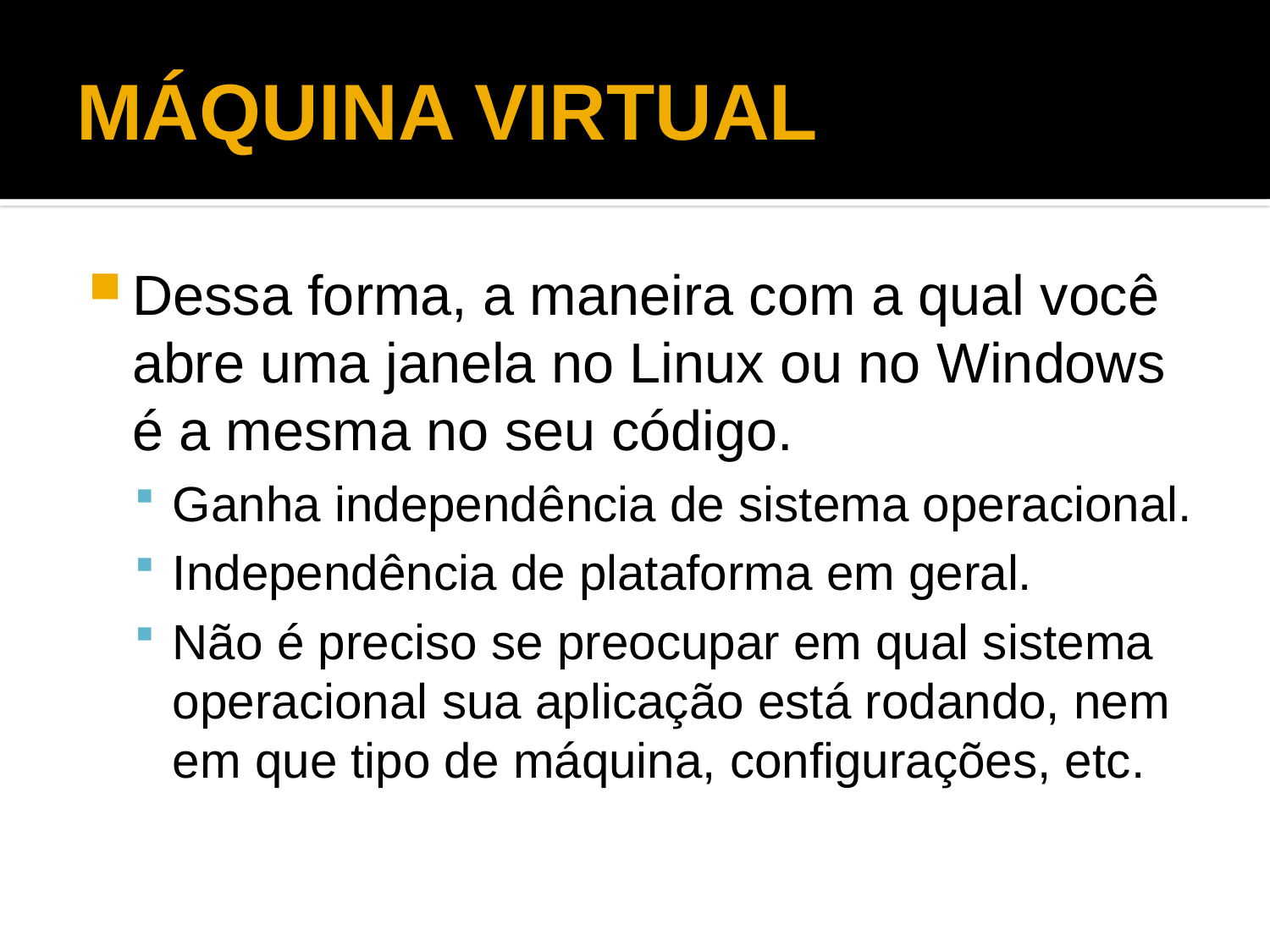

# MÁQUINA VIRTUAL
Dessa forma, a maneira com a qual você abre uma janela no Linux ou no Windows é a mesma no seu código.
Ganha independência de sistema operacional.
Independência de plataforma em geral.
Não é preciso se preocupar em qual sistema operacional sua aplicação está rodando, nem em que tipo de máquina, configurações, etc.